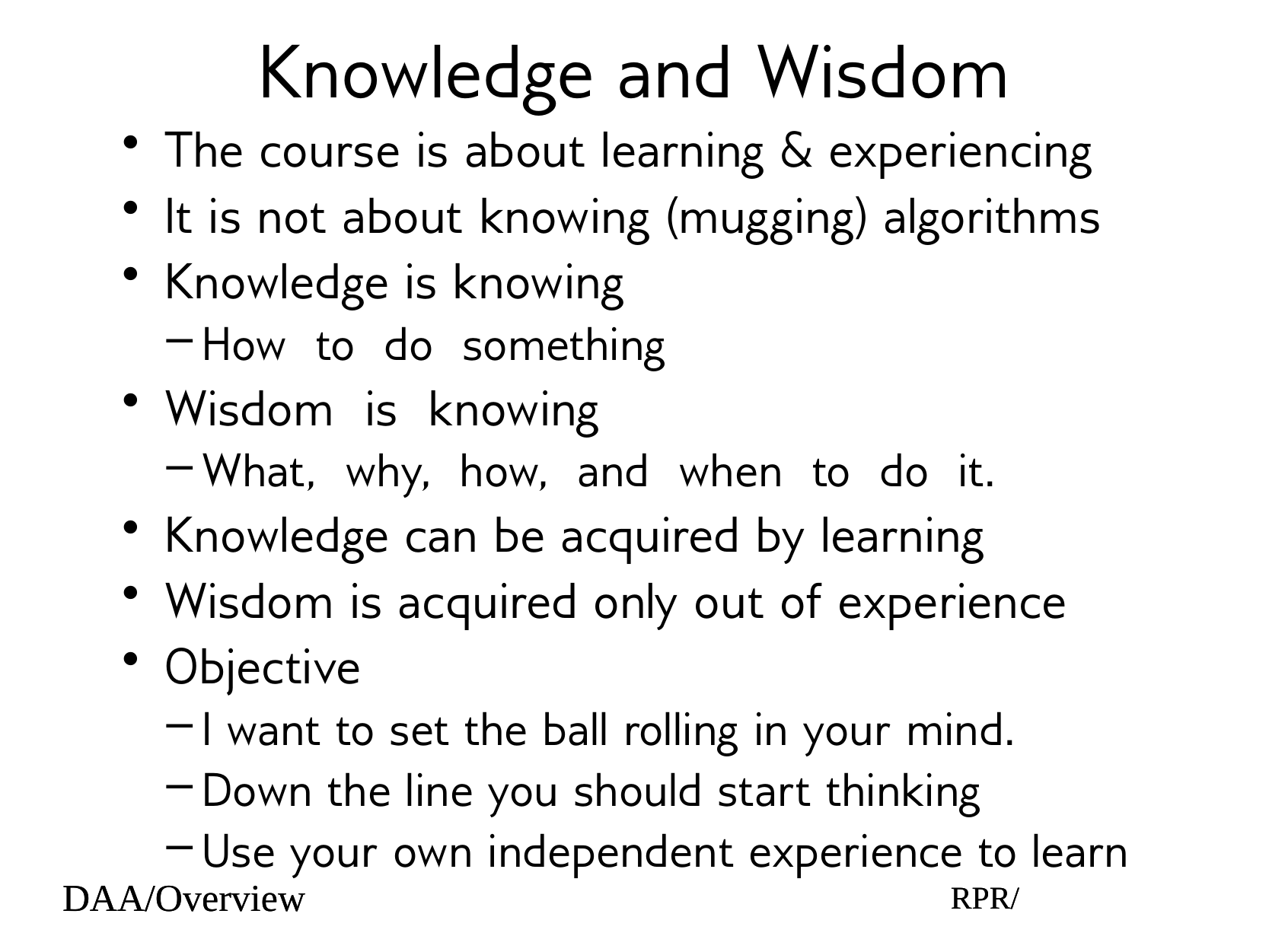

# Knowledge and Wisdom
The course is about learning & experiencing
It is not about knowing (mugging) algorithms
Knowledge is knowing
How  to  do  something
Wisdom  is  knowing
What,  why,  how,  and  when  to  do  it.
Knowledge can be acquired by learning
Wisdom is acquired only out of experience
Objective
I want to set the ball rolling in your mind.
Down the line you should start thinking
Use your own independent experience to learn
DAA/Overview
RPR/
4